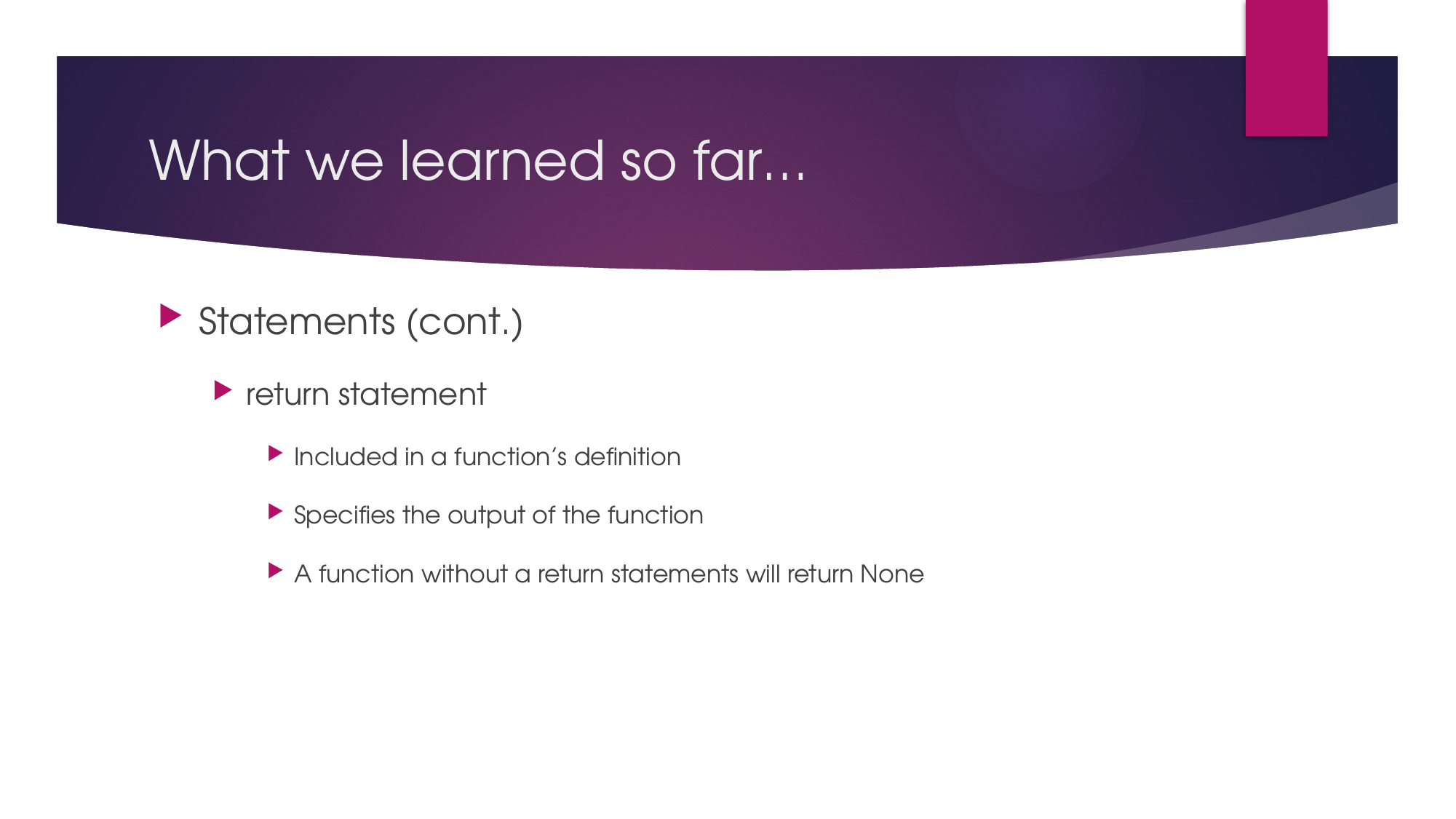

# What we learned so far…
Statements (cont.)
return statement
Included in a function’s definition
Specifies the output of the function
A function without a return statements will return None